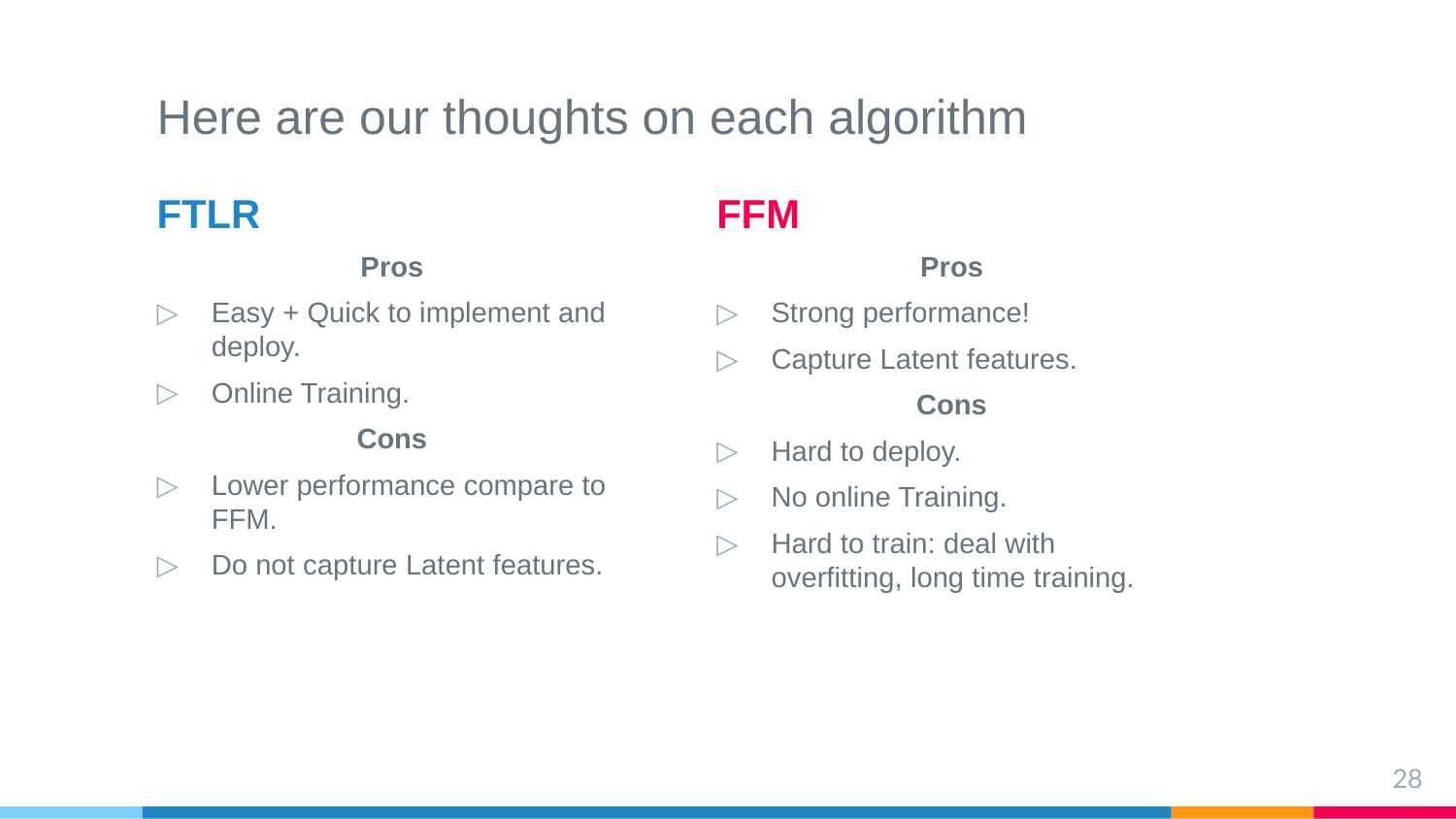

# Here are our thoughts on each algorithm
FFM
Pros
Strong performance!
Capture Latent features.
Cons
Hard to deploy.
No online Training.
Hard to train: deal with overfitting, long time training.
FTLR
Pros
Easy + Quick to implement and deploy.
Online Training.
Cons
Lower performance compare to FFM.
Do not capture Latent features.

28